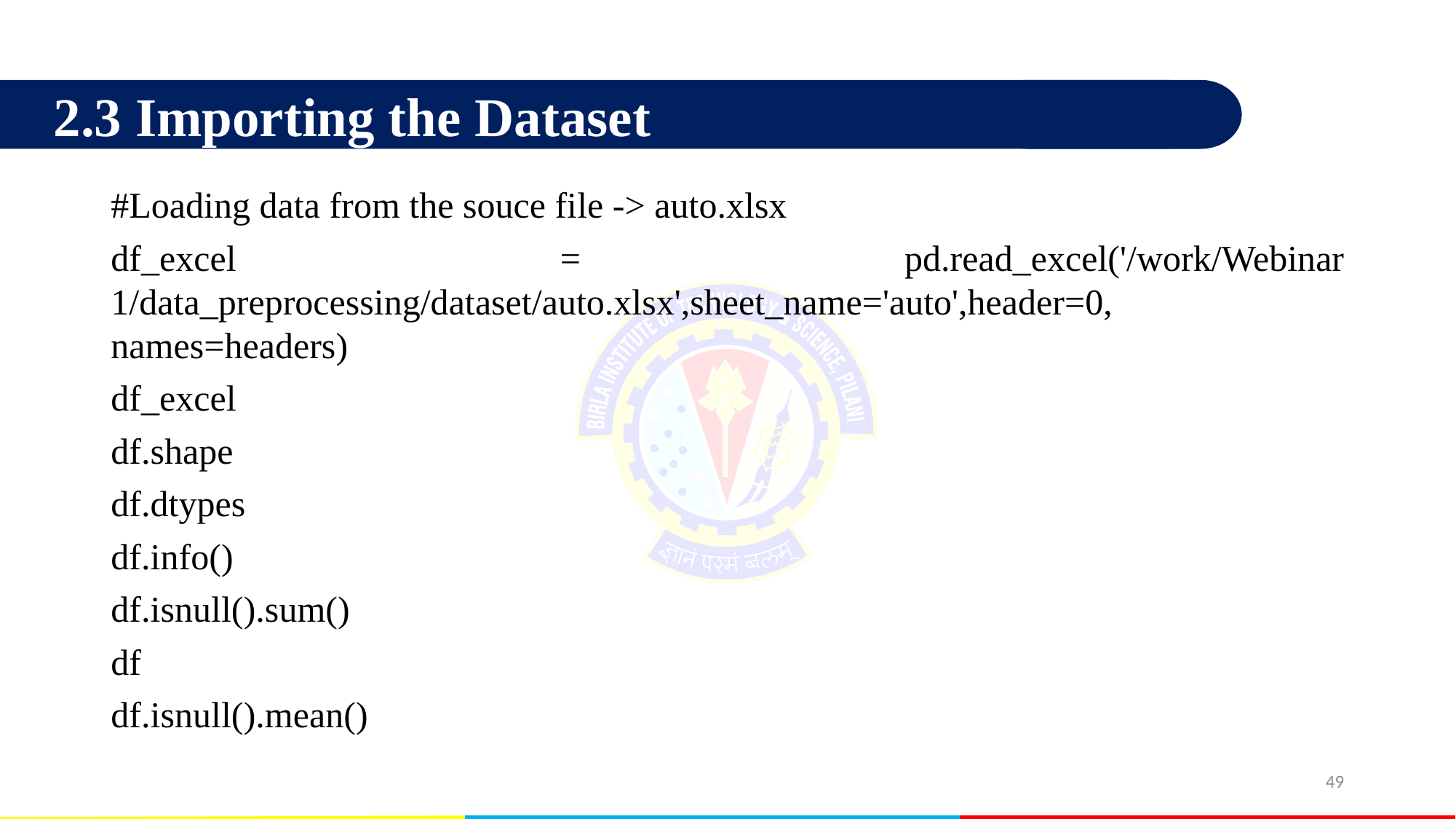

2.3 Importing the Dataset

#Loading data from the souce file -> auto.xlsx
df_excel = pd.read_excel('/work/Webinar 1/data_preprocessing/dataset/auto.xlsx',sheet_name='auto',header=0, names=headers)
df_excel
df.shape
df.dtypes
df.info()
df.isnull().sum()
df
df.isnull().mean()
49